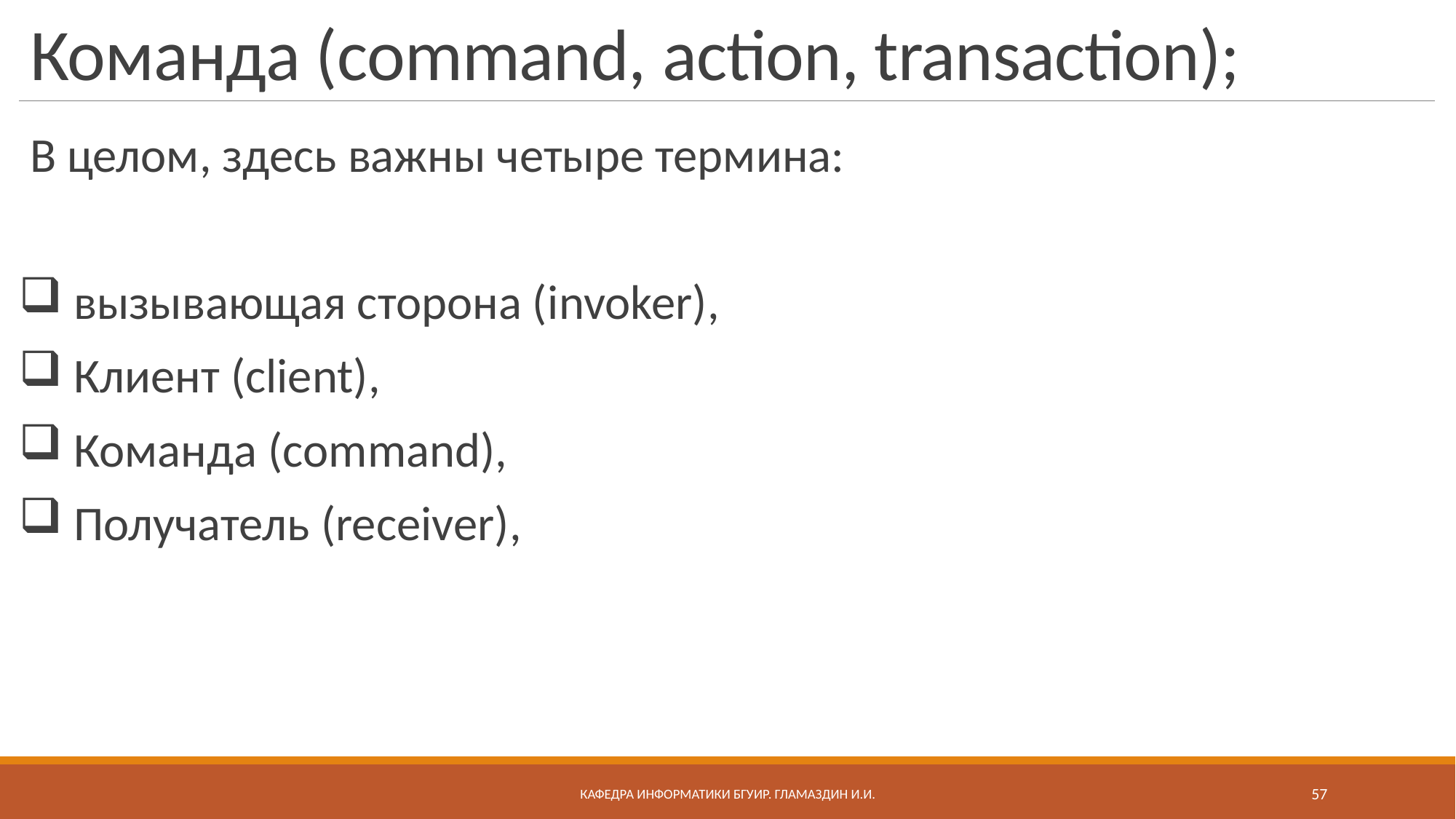

# Команда (command, action, transaction);
В целом, здесь важны четыре термина:

вызывающая сторона (invoker),
Клиент (client),
Команда (command),
Получатель (receiver),
Кафедра информатики бгуир. Гламаздин И.и.
57